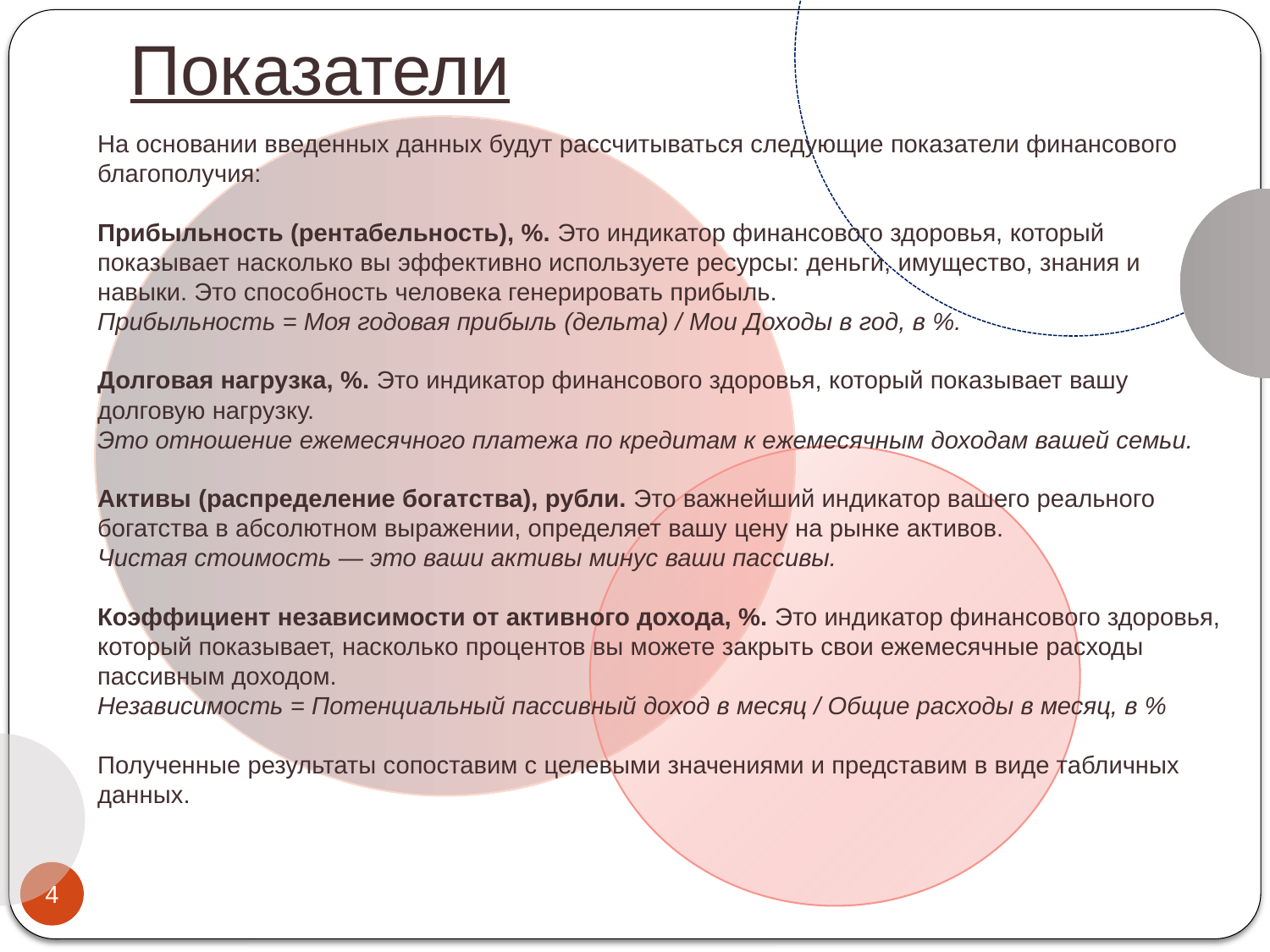

# Показатели

На основании введенных данных будут рассчитываться следующие показатели финансового благополучия:

Прибыльность (рентабельность), %. Это индикатор финансового здоровья, который показывает насколько вы эффективно используете ресурсы: деньги, имущество, знания и навыки. Это способность человека генерировать прибыль.
Прибыльность = Моя годовая прибыль (дельта) / Мои Доходы в год, в %.

Долговая нагрузка, %. Это индикатор финансового здоровья, который показывает вашу долговую нагрузку.
Это отношение ежемесячного платежа по кредитам к ежемесячным доходам вашей семьи.

Активы (распределение богатства), рубли. Это важнейший индикатор вашего реального богатства в абсолютном выражении, определяет вашу цену на рынке активов.
Чистая стоимость — это ваши активы минус ваши пассивы.

Коэффициент независимости от активного дохода, %. Это индикатор финансового здоровья, который показывает, насколько процентов вы можете закрыть свои ежемесячные расходы пассивным доходом.
Независимость = Потенциальный пассивный доход в месяц / Общие расходы в месяц, в %

Полученные результаты сопоставим с целевыми значениями и представим в виде табличных данных.

4